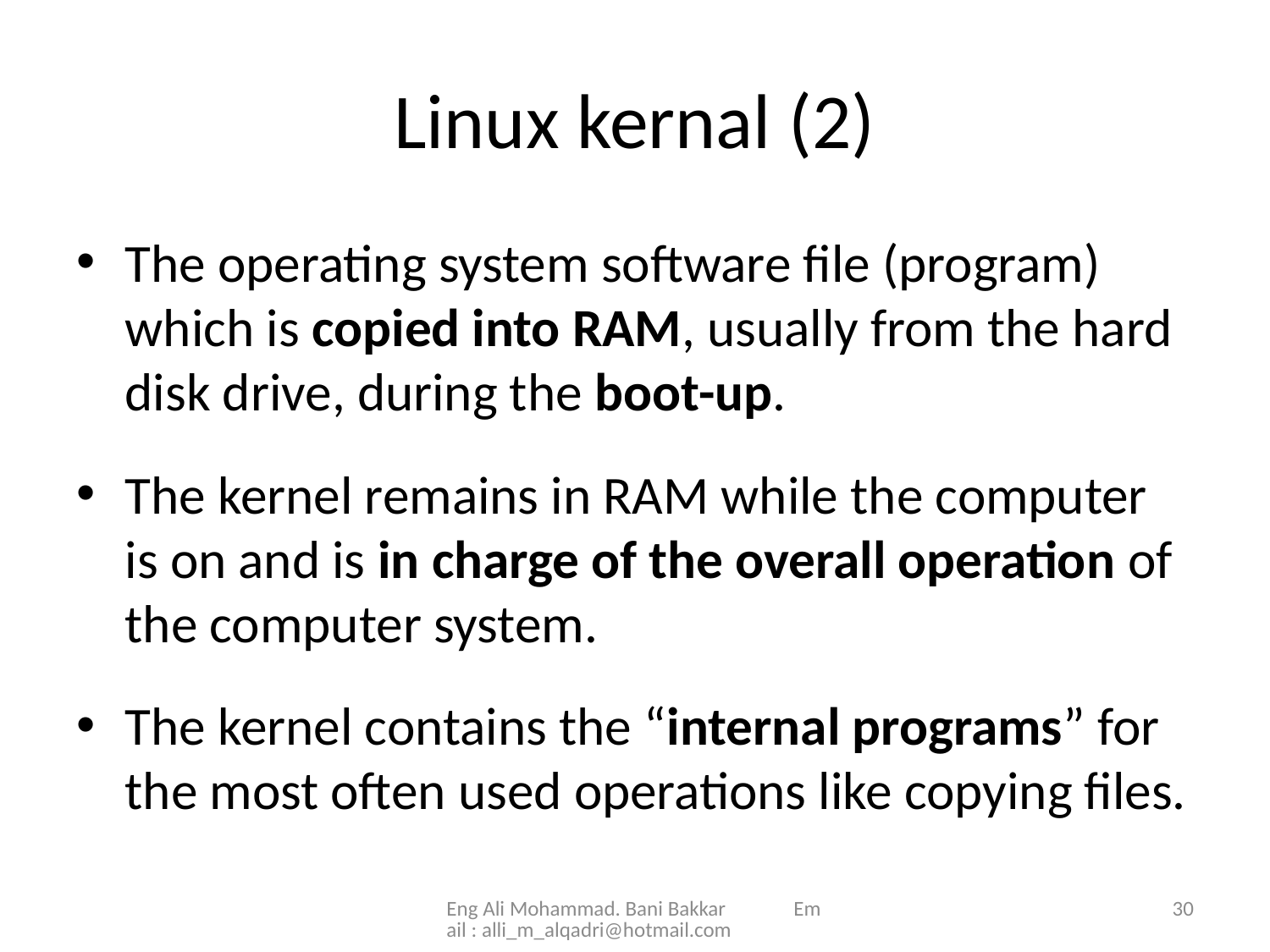

# Linux kernal (2)
The operating system software file (program) which is copied into RAM, usually from the hard disk drive, during the boot-up.

The kernel remains in RAM while the computer is on and is in charge of the overall operation of the computer system.

The kernel contains the “internal programs” for the most often used operations like copying files.

Eng Ali Mohammad. Bani Bakkar              Email : alli_m_alqadri@hotmail.com
30